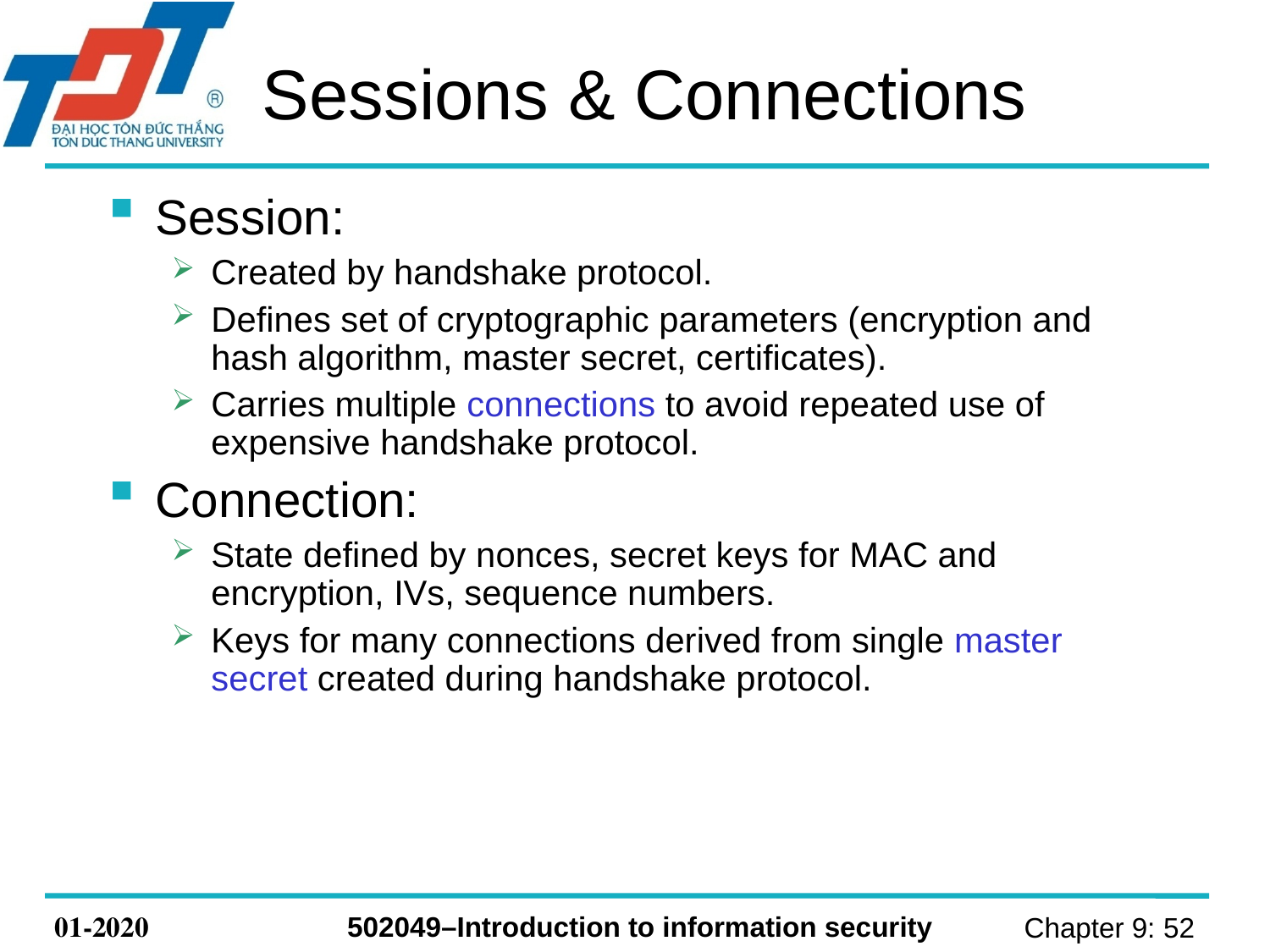

# Sessions & Connections
Session:
Created by handshake protocol.
Defines set of cryptographic parameters (encryption and hash algorithm, master secret, certificates).
Carries multiple connections to avoid repeated use of expensive handshake protocol.
Connection:
State defined by nonces, secret keys for MAC and encryption, IVs, sequence numbers.
Keys for many connections derived from single master secret created during handshake protocol.